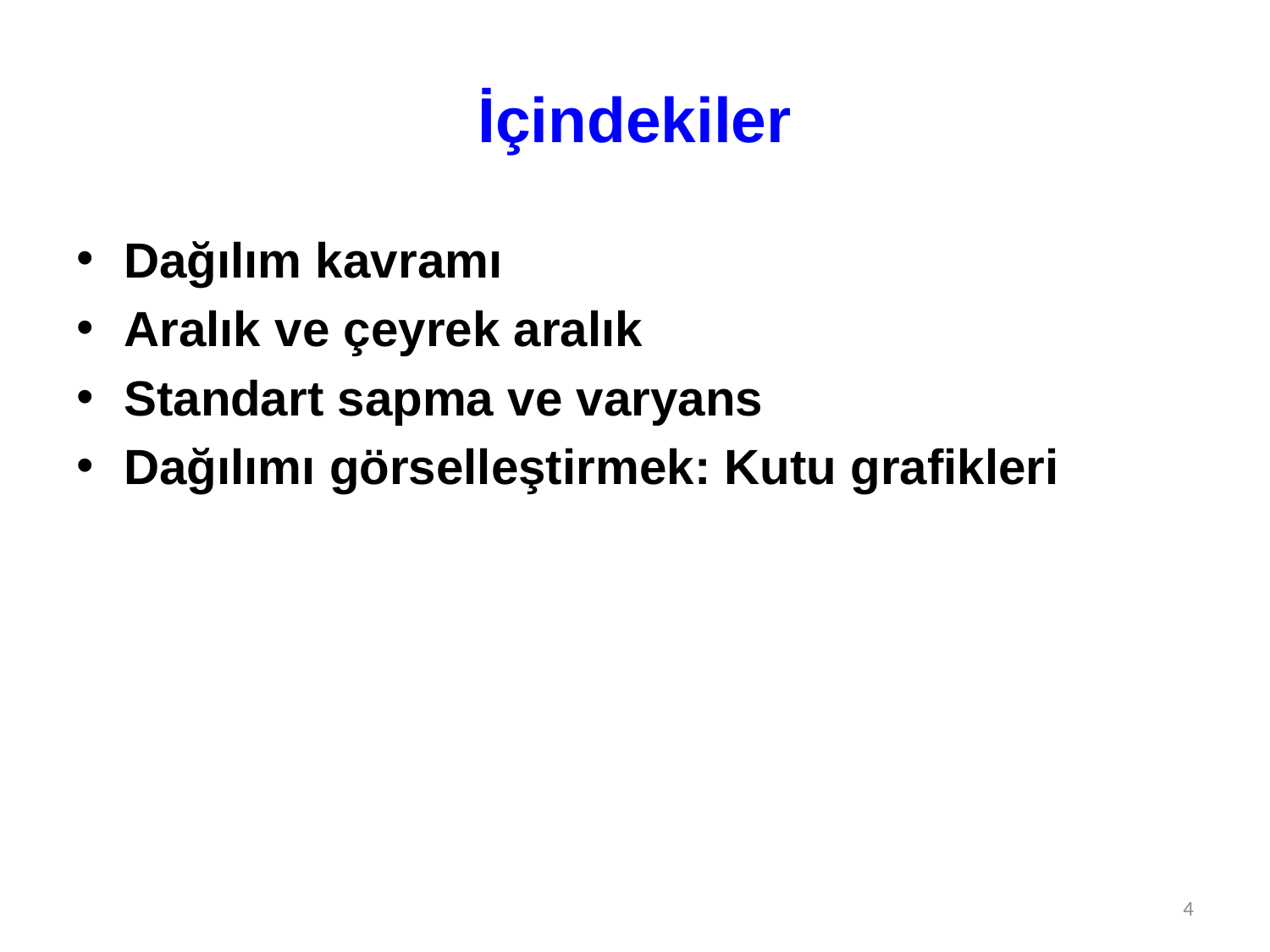

# İçindekiler
Dağılım kavramı
Aralık ve çeyrek aralık
Standart sapma ve varyans
Dağılımı görselleştirmek: Kutu grafikleri
4